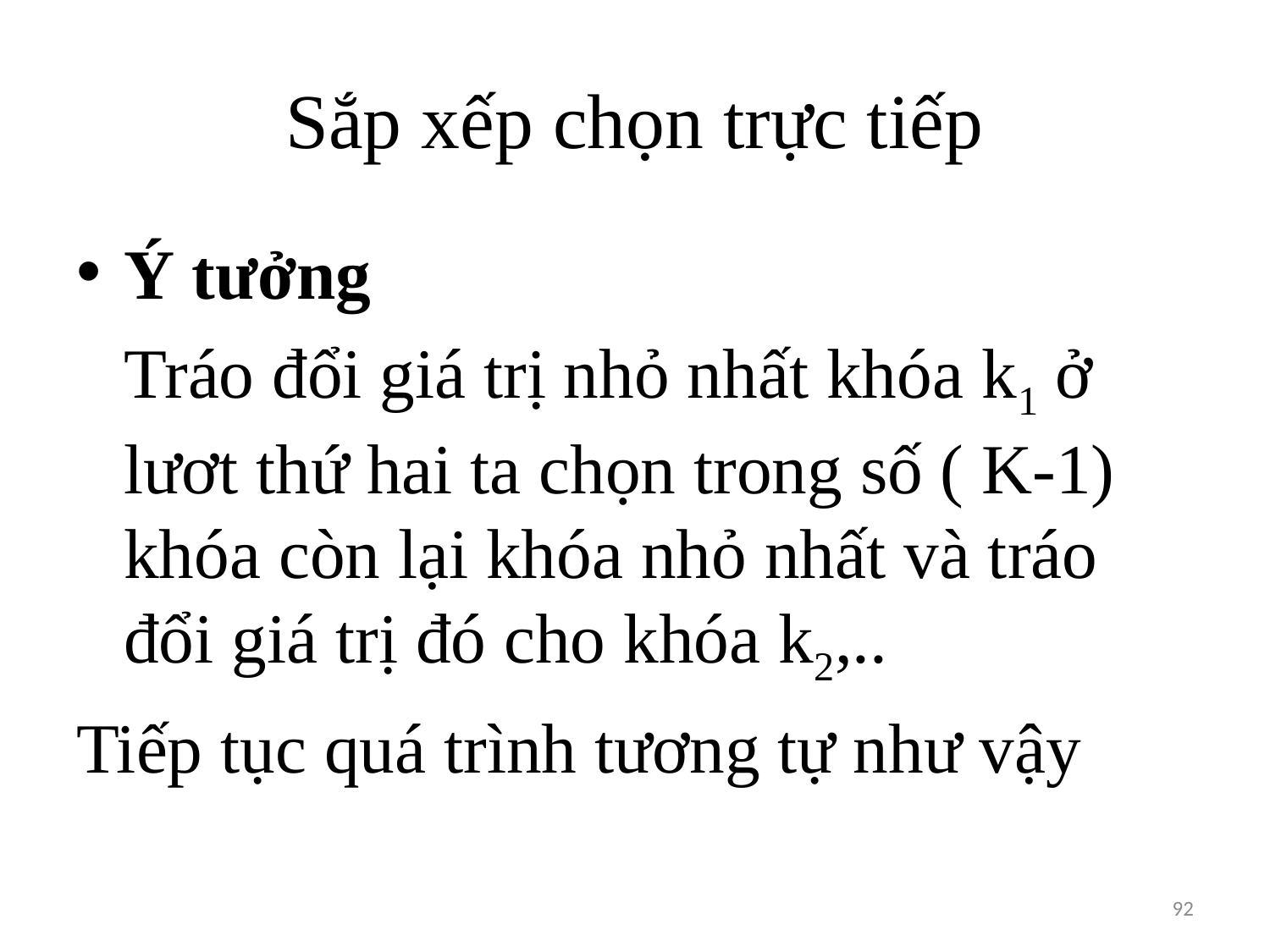

# Sắp xếp chọn trực tiếp
Ý tưởng
	Tráo đổi giá trị nhỏ nhất khóa k1 ở lươt thứ hai ta chọn trong số ( K-1) khóa còn lại khóa nhỏ nhất và tráo đổi giá trị đó cho khóa k2,..
Tiếp tục quá trình tương tự như vậy
92